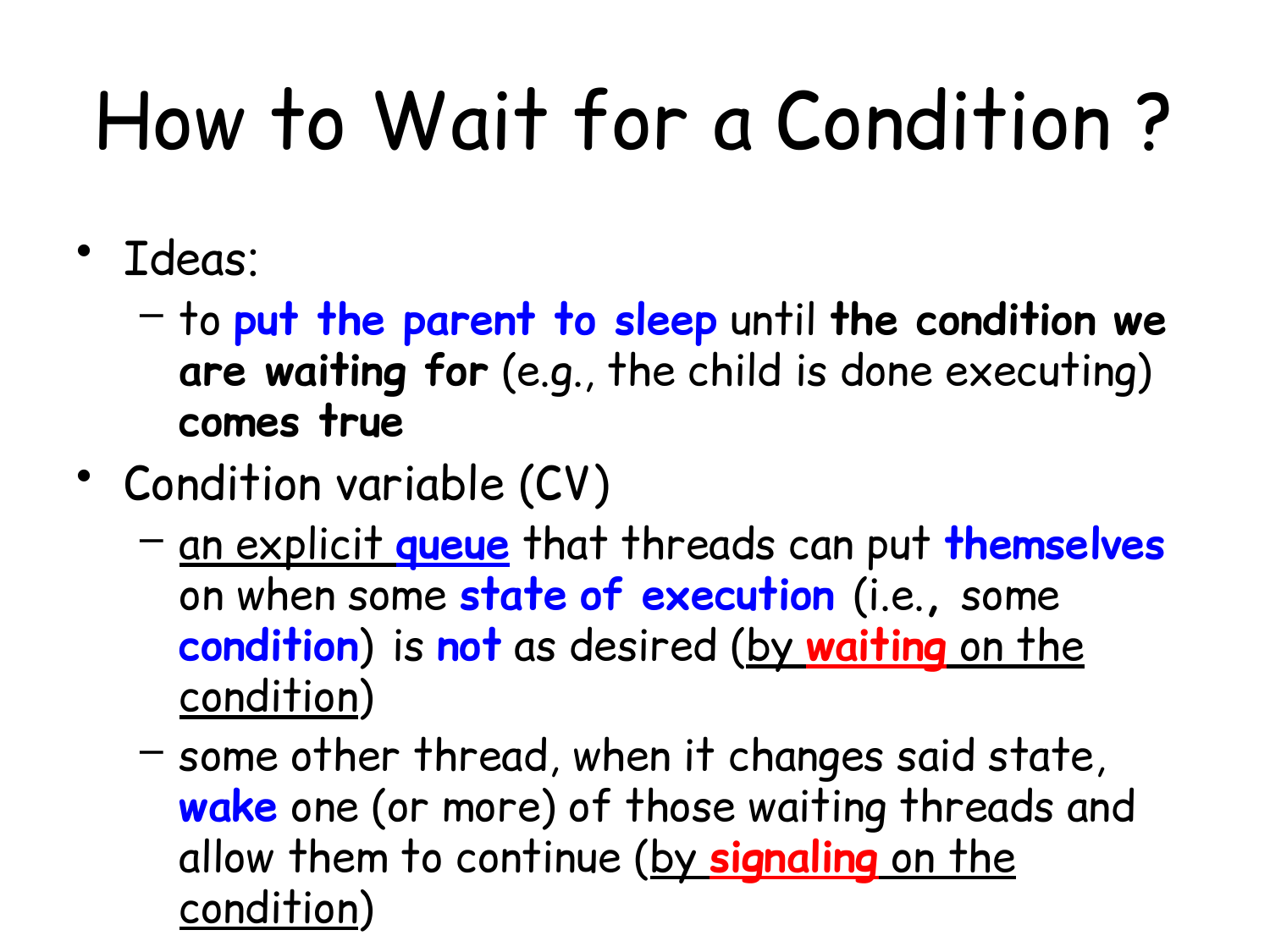

# How to Wait for a Condition ?
Ideas:
to put the parent to sleep until the condition we are waiting for (e.g., the child is done executing) comes true
Condition variable (CV)
an explicit queue that threads can put themselves on when some state of execution (i.e., some condition) is not as desired (by waiting on the condition)
some other thread, when it changes said state, wake one (or more) of those waiting threads and allow them to continue (by signaling on the condition)